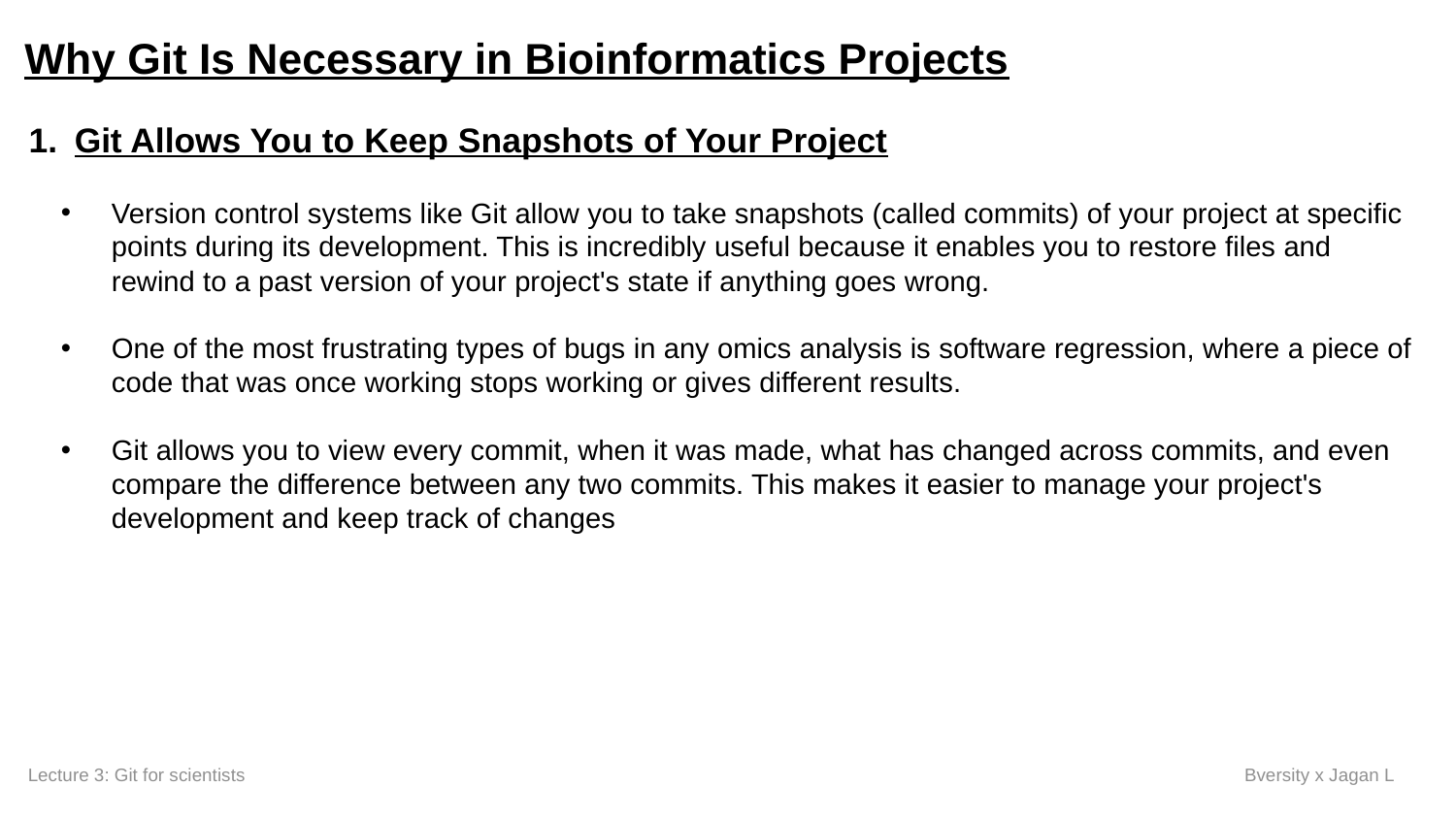

20
Why Git Is Necessary in Bioinformatics Projects
Git Allows You to Keep Snapshots of Your Project
Version control systems like Git allow you to take snapshots (called commits) of your project at specific points during its development. This is incredibly useful because it enables you to restore files and rewind to a past version of your project's state if anything goes wrong.
One of the most frustrating types of bugs in any omics analysis is software regression, where a piece of code that was once working stops working or gives different results.

Git allows you to view every commit, when it was made, what has changed across commits, and even compare the difference between any two commits. This makes it easier to manage your project's development and keep track of changes
Lecture 3: Git for scientists
Bversity x Jagan L